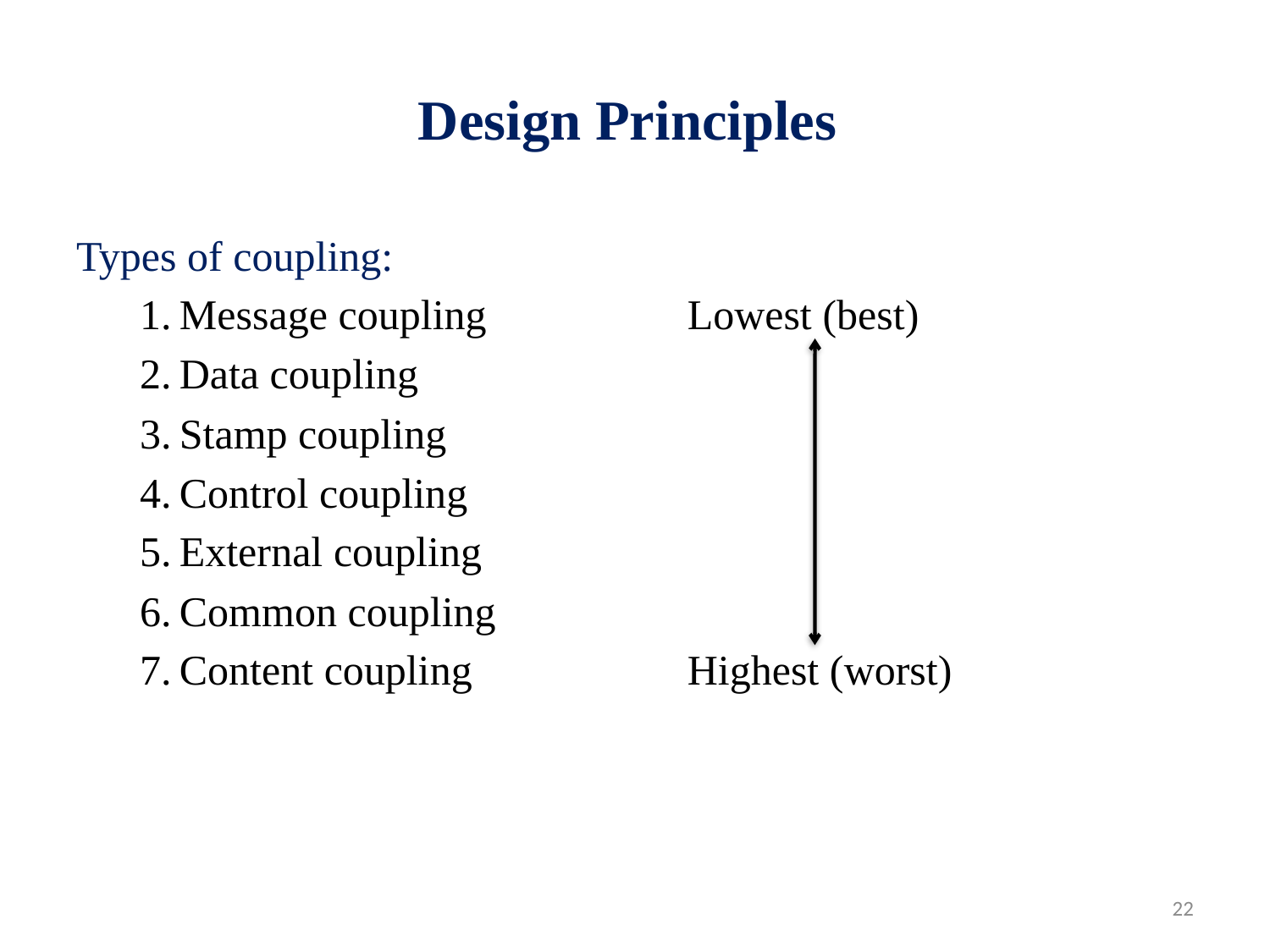

# Design Principles
Types of coupling:
1.	Message coupling		Lowest (best)
2.	Data coupling
3.	Stamp coupling
4.	Control coupling
5.	External coupling
6.	Common coupling
7.	Content coupling		Highest (worst)
22